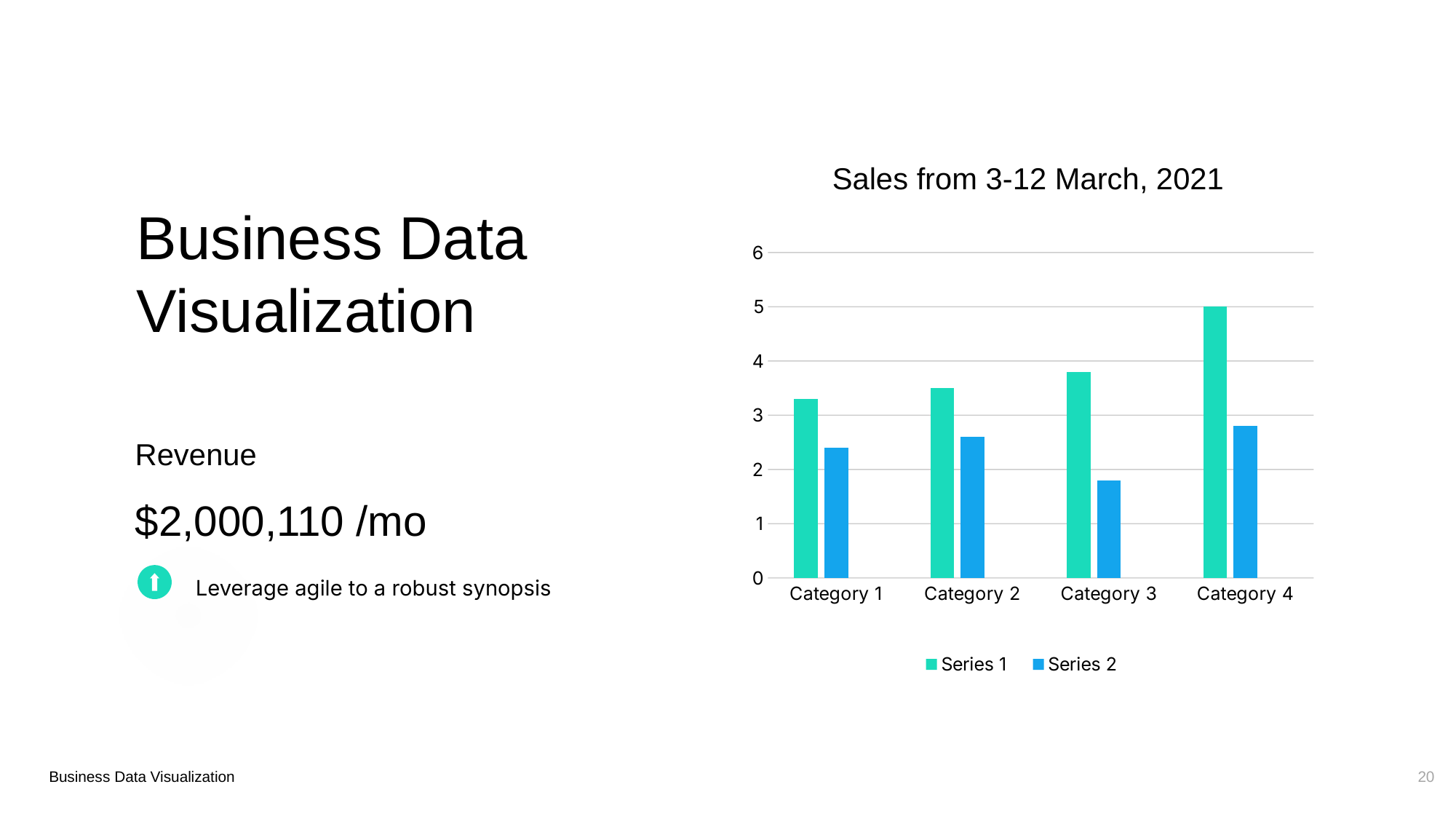

Sales from 3-12 March, 2021

### Chart

| Category | Series 1 | Series 2 | Column1 |
|---|---|---|---|
| Category 1 | 3.3 | 2.4 | None |
| Category 2 | 3.5 | 2.6 | None |
| Category 3 | 3.8 | 1.8 | None |
| Category 4 | 5.0 | 2.8 | None |
Business Data Visualization
Revenue
$2,000,110 /mo
Leverage agile to a robust synopsis